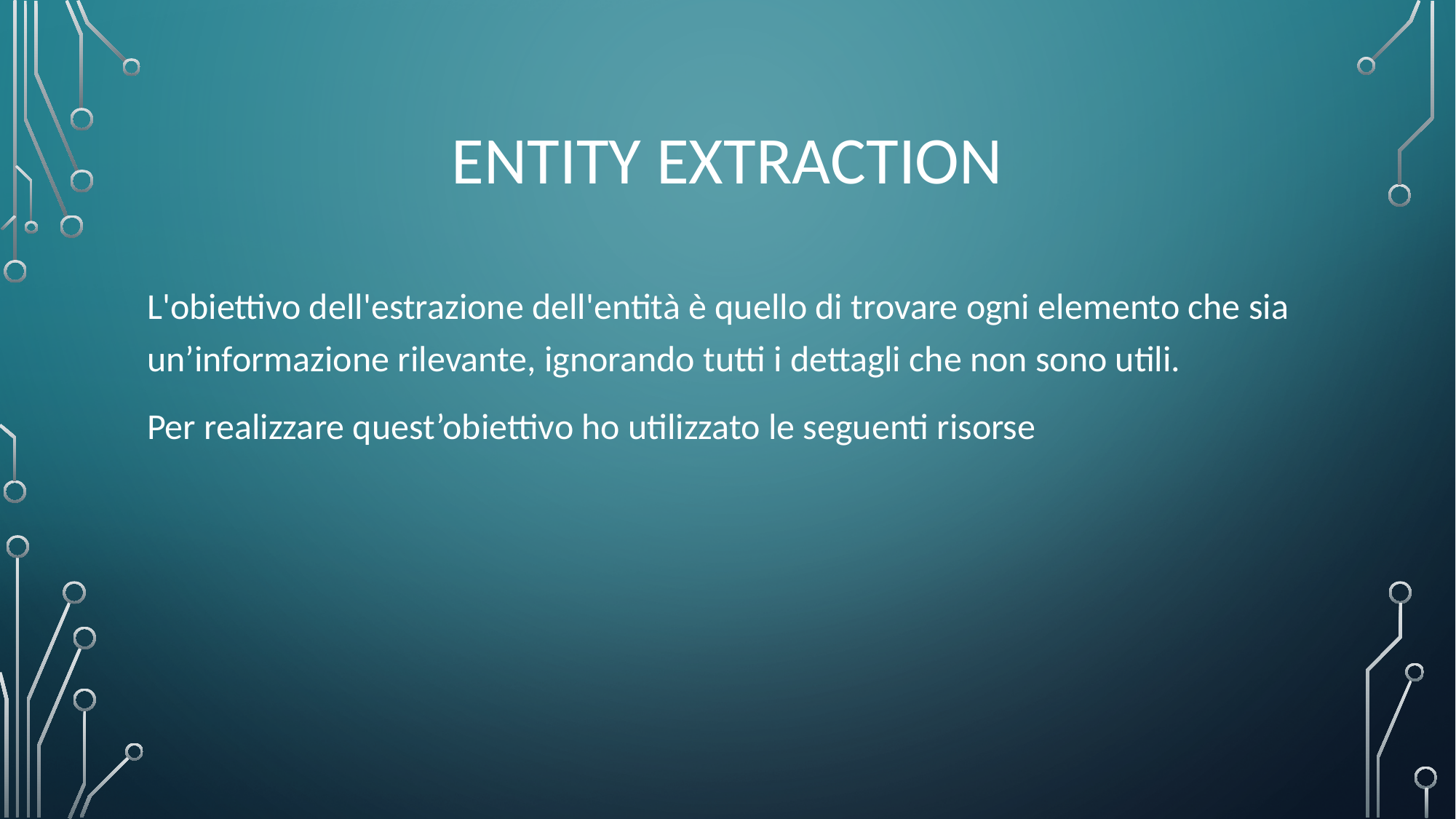

# ENTITY EXTRACTION
L'obiettivo dell'estrazione dell'entità è quello di trovare ogni elemento che sia un’informazione rilevante, ignorando tutti i dettagli che non sono utili.
Per realizzare quest’obiettivo ho utilizzato le seguenti risorse